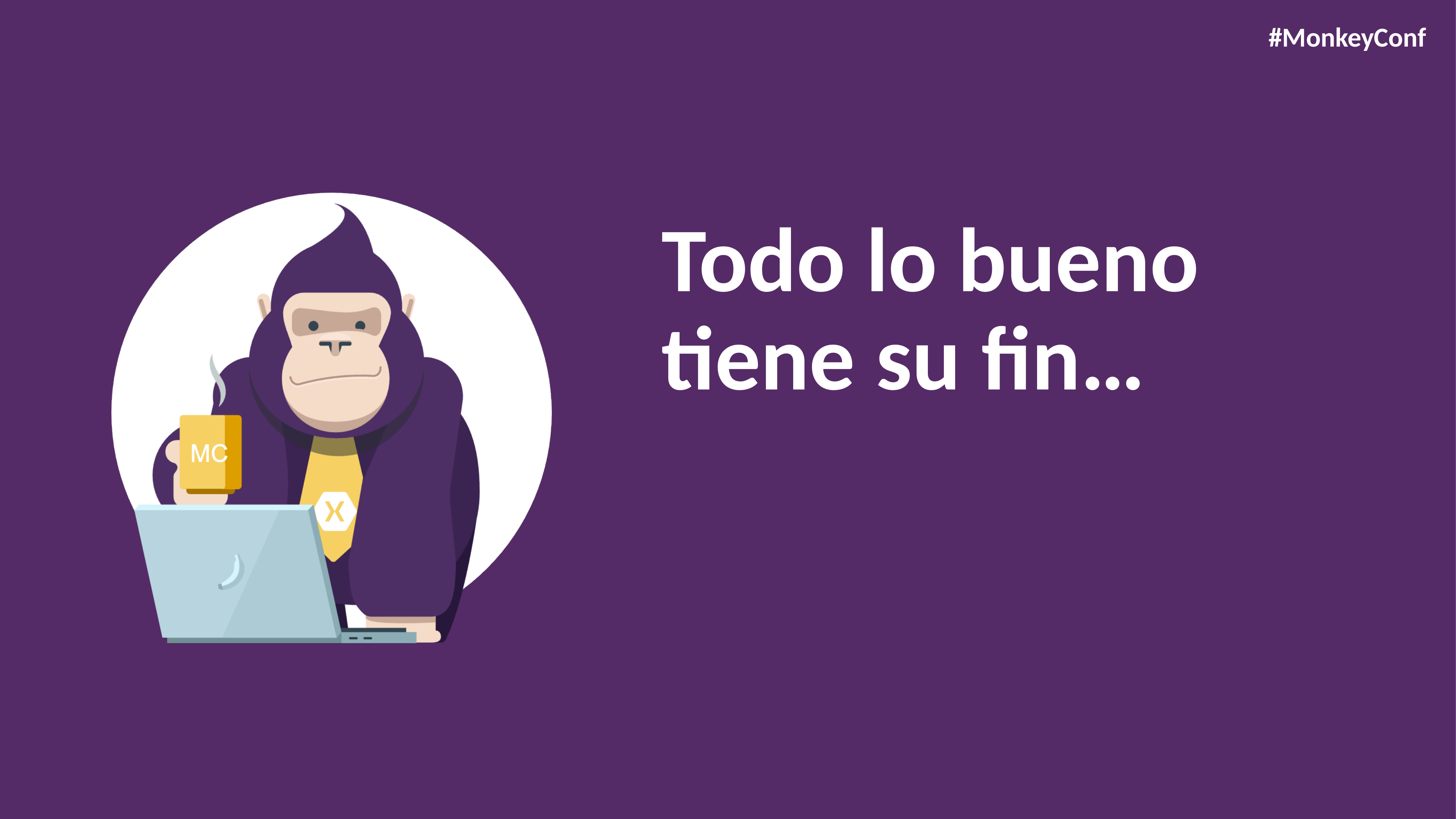

# Todo lo bueno tiene su fin…